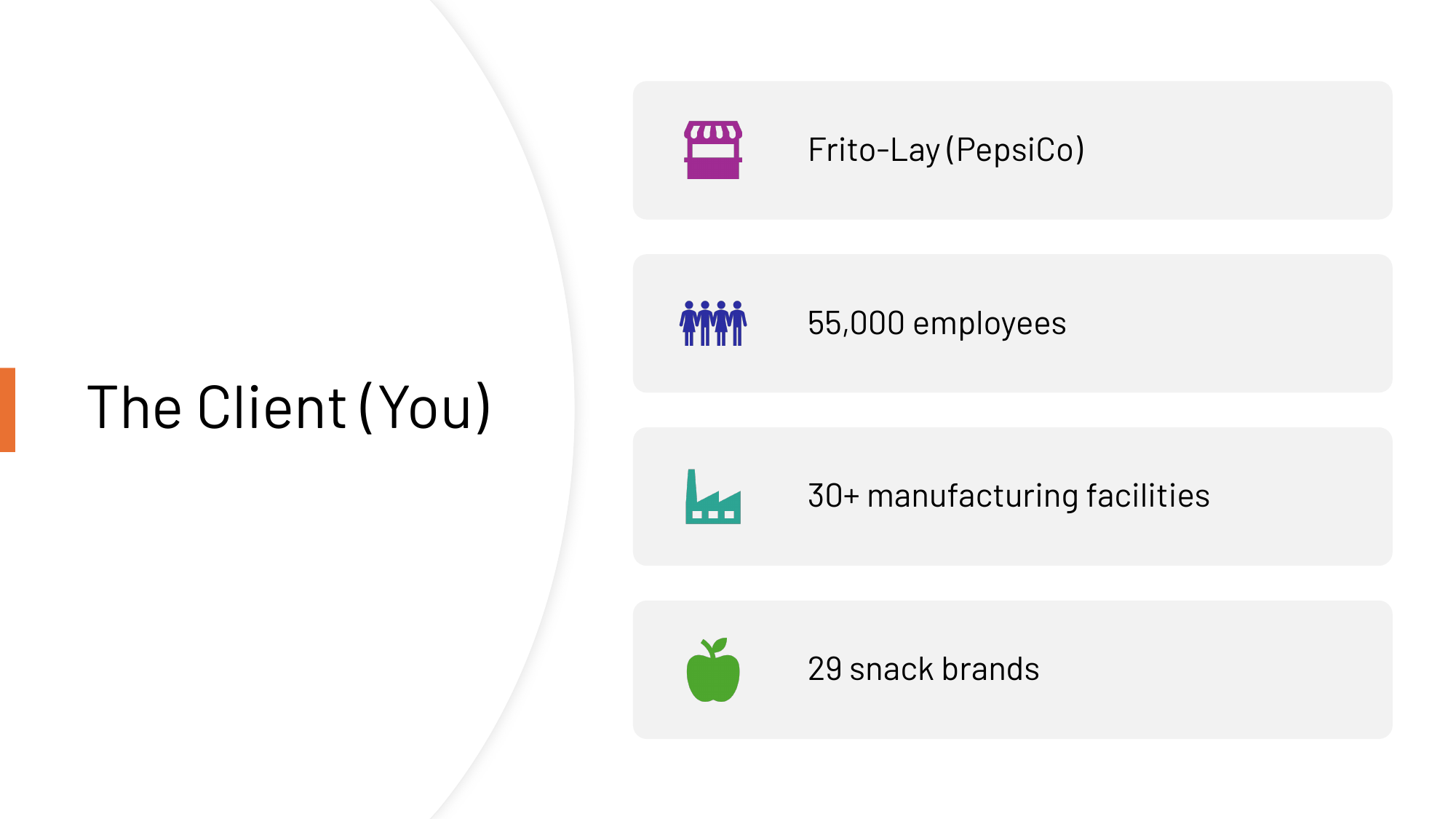

Frito-Lay (PepsiCo)
55,000 employees
30+ manufacturing facilities
29 snack brands
# The Client (You)